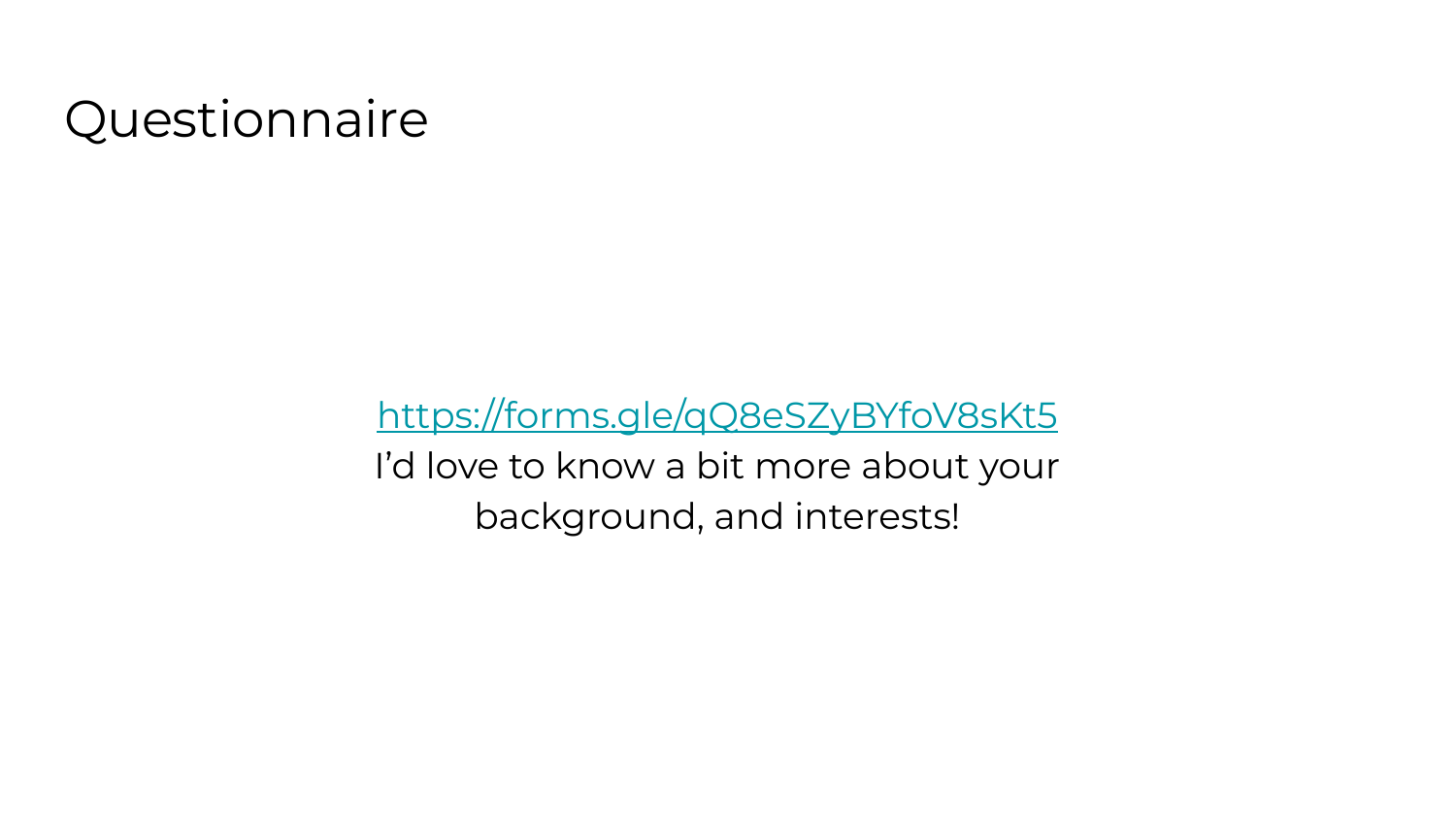

# Questionnaire
https://forms.gle/qQ8eSZyBYfoV8sKt5
I’d love to know a bit more about your background, and interests!